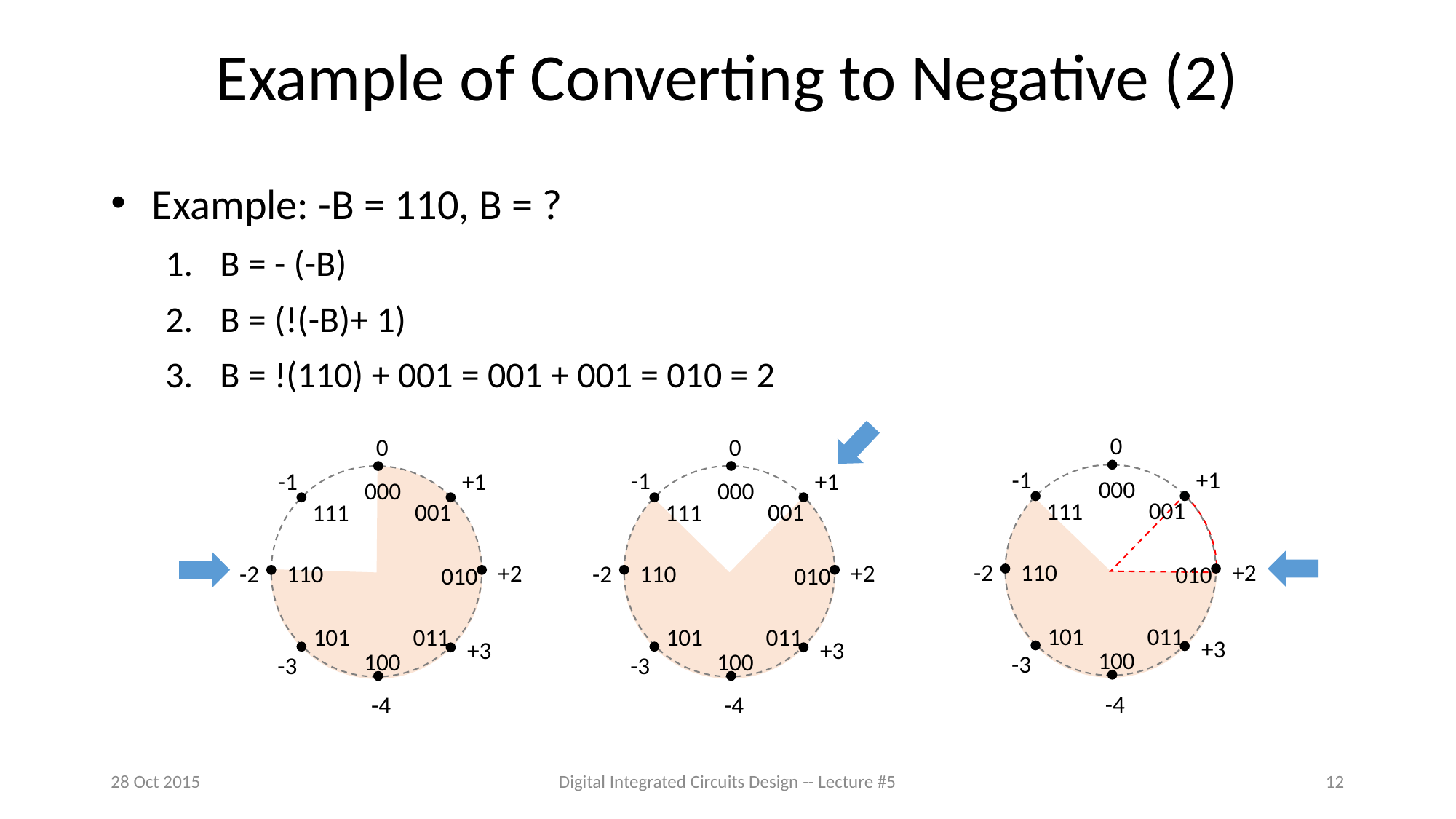

# Example of Converting to Negative (2)

Example: -B = 110, B = ?
B = - (-B)
B = (!(-B)+ 1)
B = !(110) + 001 = 001 + 001 = 010 = 2

0
0
0
-1
+1

-1
-1
+1
+1

000
000
000
001
111

001
001
111

111

+2
110
-2
+2
+2
110
110
-2
-2
010
010
010

101
011
101
011
101
011
+3
+3
+3
100

100
100

-3
-3
-3

-4
-4
-4
28 Oct 2015
Digital Integrated Circuits Design -- Lecture #5
12